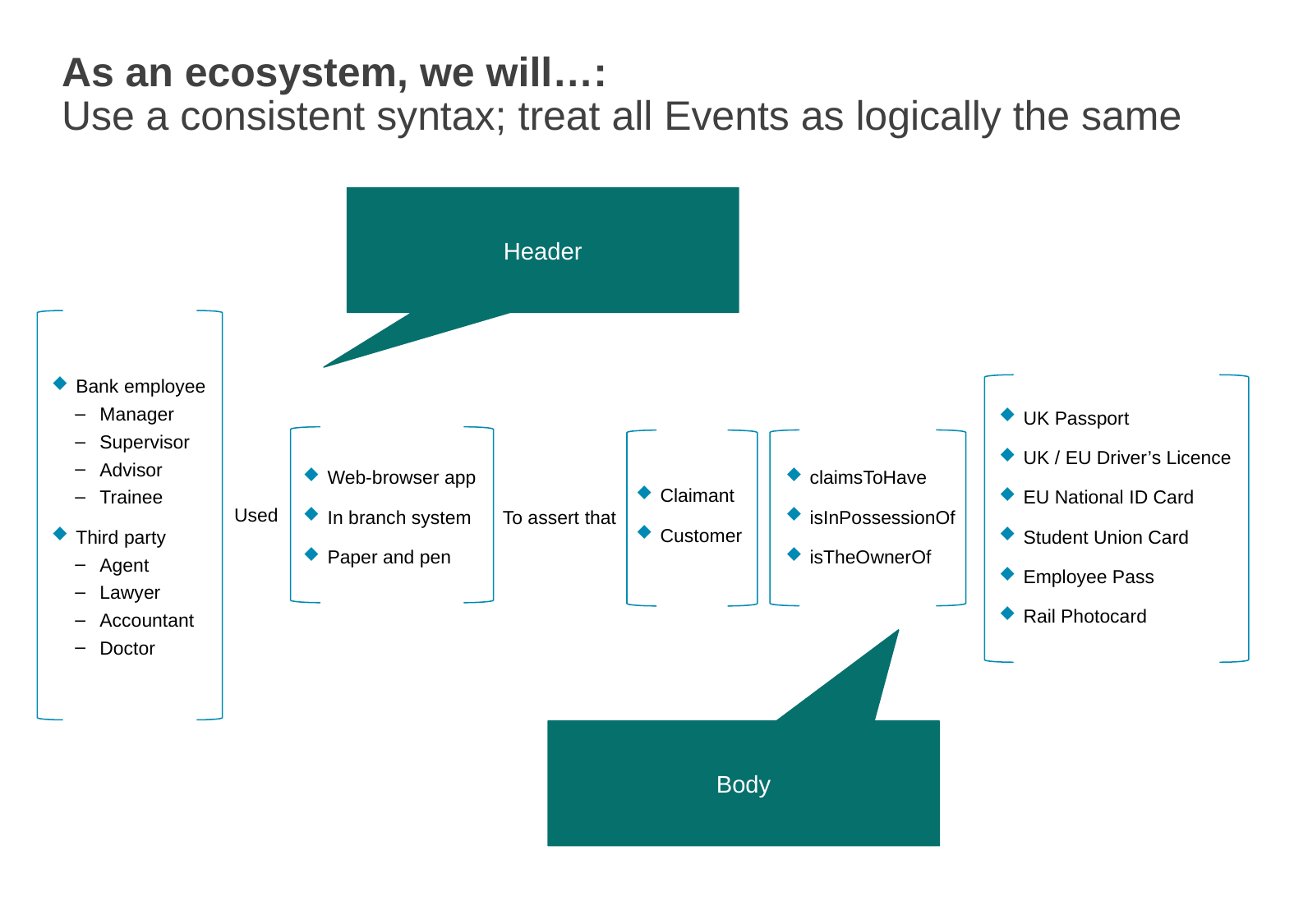

# As an ecosystem, we will…: Use a consistent syntax; treat all Events as logically the same
Header
Used
Claimant
Customer
Bank employee
Manager
Supervisor
Advisor
Trainee
Third party
Agent
Lawyer
Accountant
Doctor
Web-browser app
In branch system
Paper and pen
To assert that
claimsToHave
isInPossessionOf
isTheOwnerOf
UK Passport
UK / EU Driver’s Licence
EU National ID Card
Student Union Card
Employee Pass
Rail Photocard

Body